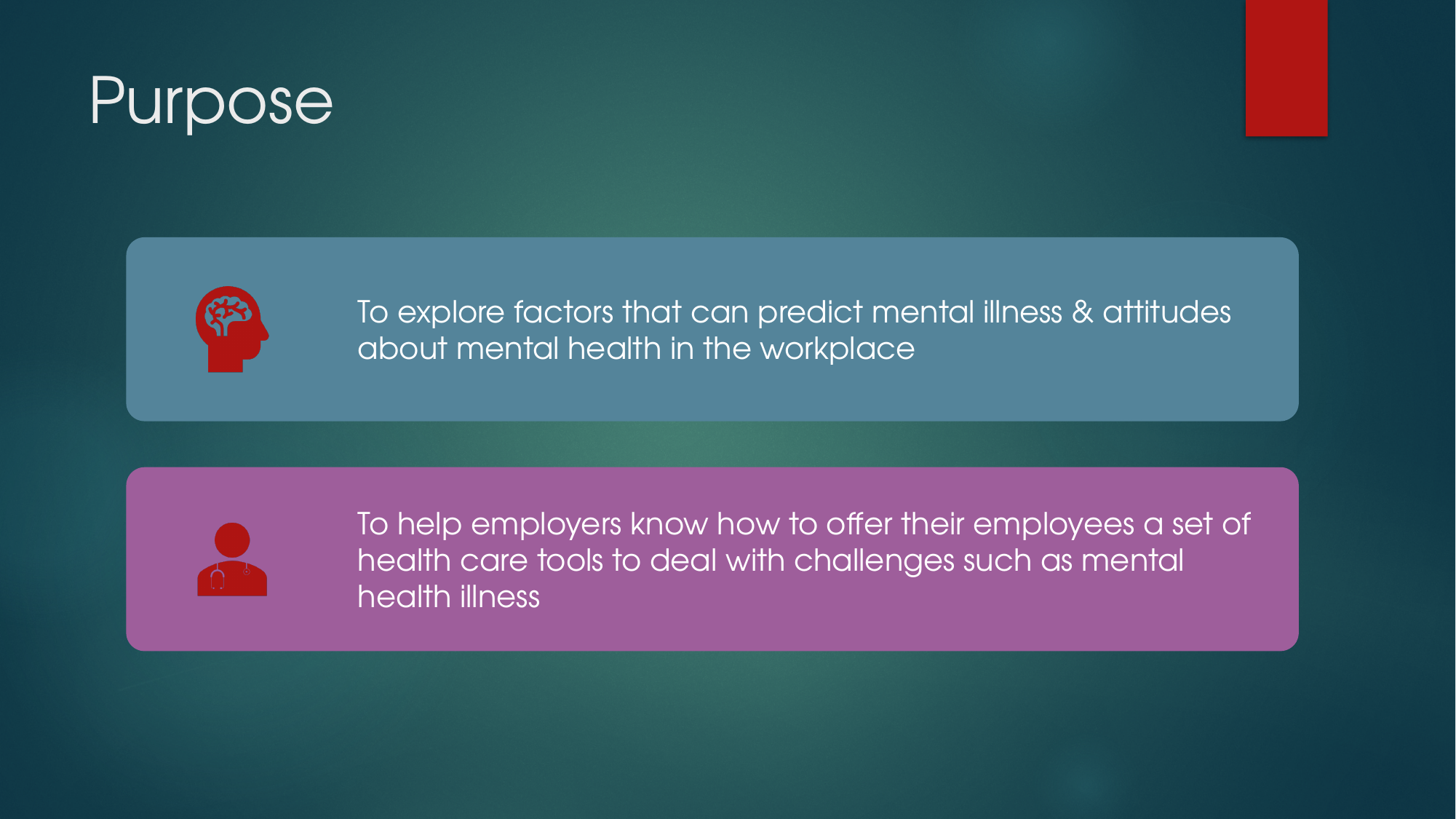

# Purpose
To explore factors that can predict mental illness & attitudes about mental health in the workplace
To help employers know how to offer their employees a set of health care tools to deal with challenges such as mental health illness